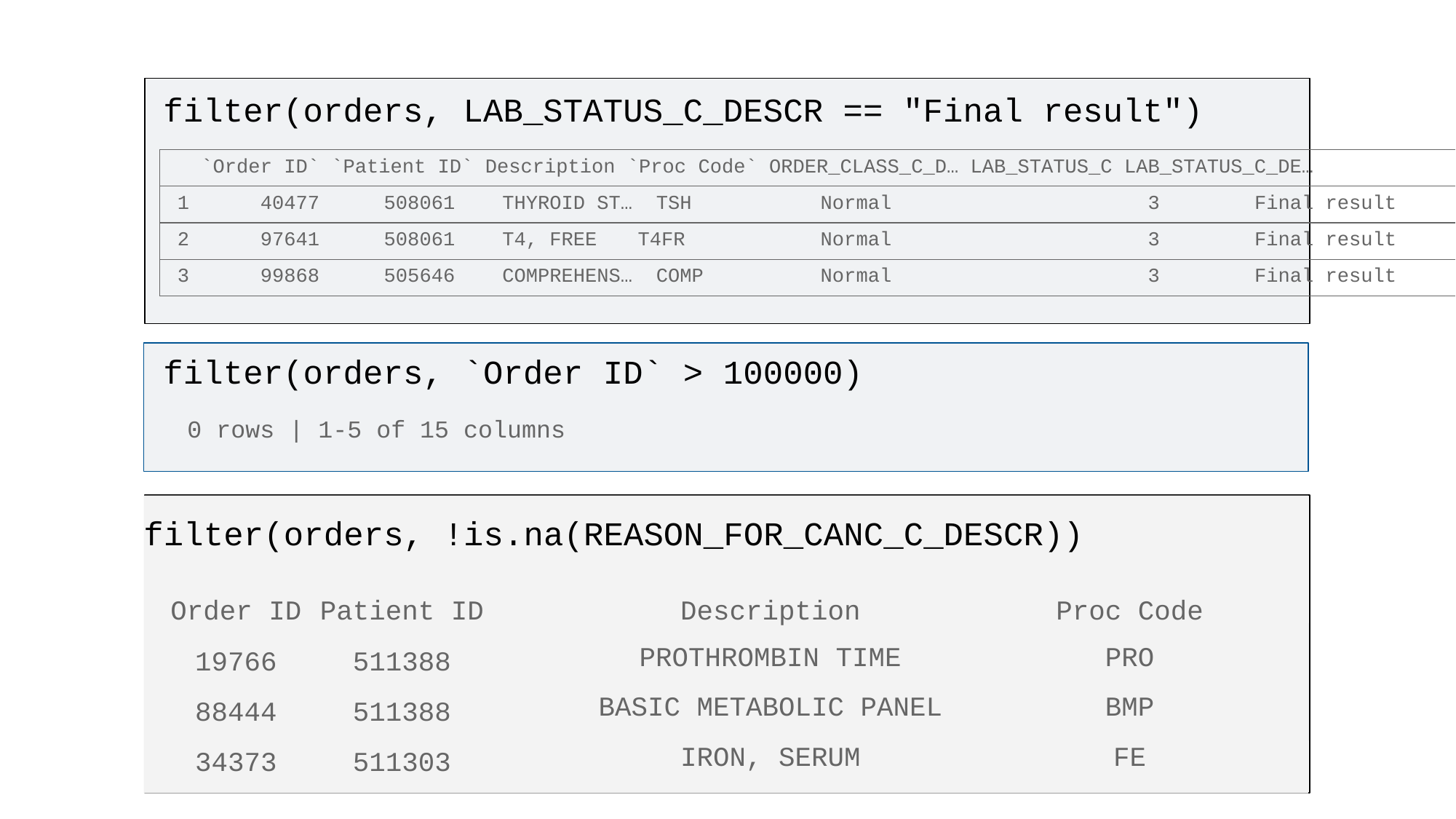

# filter(orders, LAB_STATUS_C_DESCR == "Final result")
| `Order ID` `Patient ID` Description `Proc Code` ORDER\_CLASS\_C\_D… LAB\_STATUS\_C LAB\_STATUS\_C\_DE… |
| --- |
| 1 40477 508061 THYROID ST… TSH Normal 3 Final result |
| 2 97641 508061 T4, FREE T4FR Normal 3 Final result |
| 3 99868 505646 COMPREHENS… COMP Normal 3 Final result |

   0 rows | 1-5 of 15 columns
filter(orders, `Order ID` > 100000)

filter(orders, !is.na(REASON_FOR_CANC_C_DESCR))

| Order ID | Patient ID | Description | Proc Code |
| --- | --- | --- | --- |
| 19766 | 511388 | PROTHROMBIN TIME | PRO |
| 88444 | 511388 | BASIC METABOLIC PANEL | BMP |
| 34373 | 511303 | IRON, SERUM | FE |